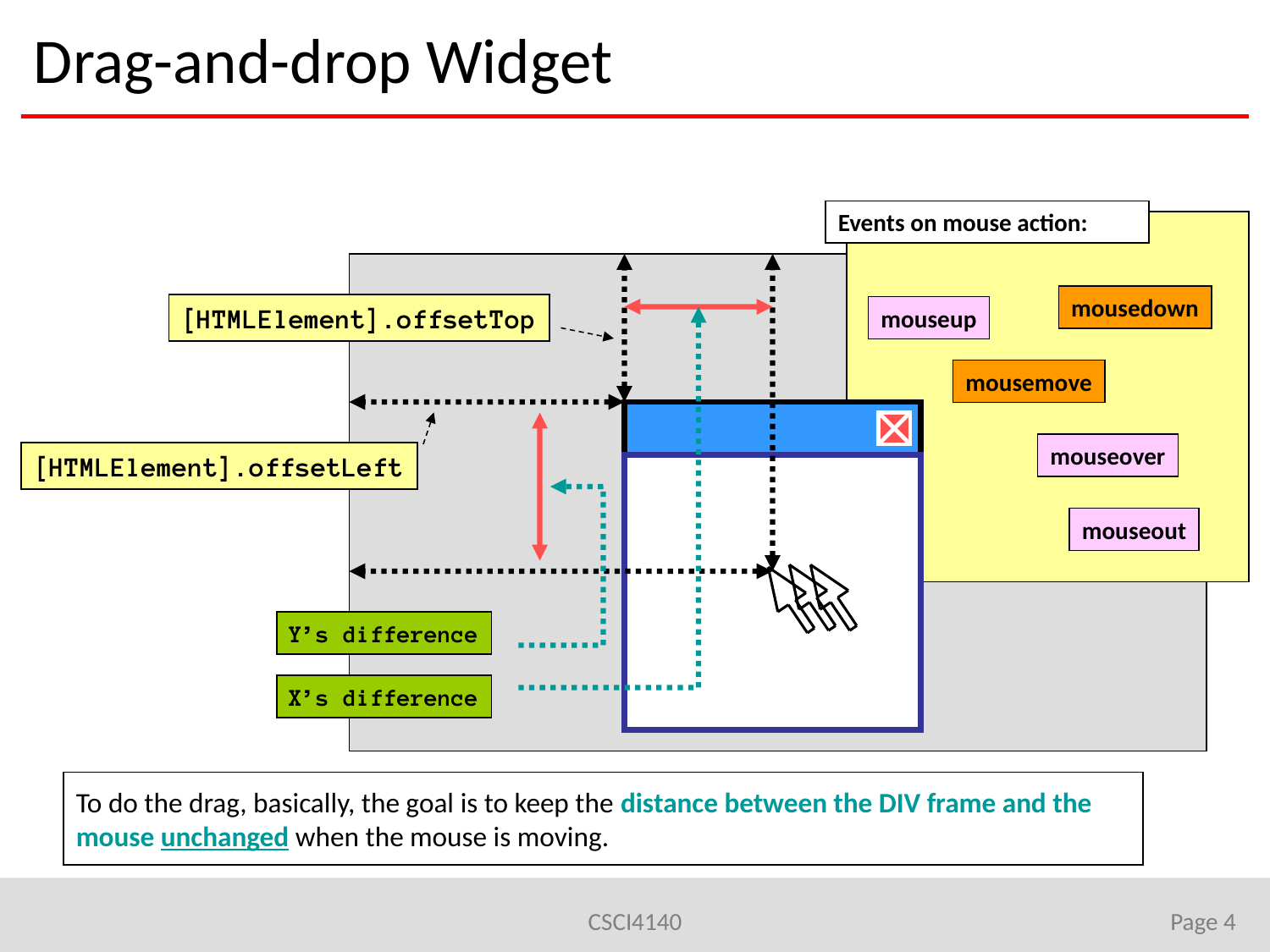

# Drag-and-drop Widget
Events on mouse action:

mousedown
[HTMLElement].offsetTop
mouseup

mousemove

mouseover
[HTMLElement].offsetLeft

mouseout

Y’s difference

X’s difference

To do the drag, basically, the goal is to keep the distance between the DIV frame and the mouse unchanged when the mouse is moving.
CSCI4140
Page 4